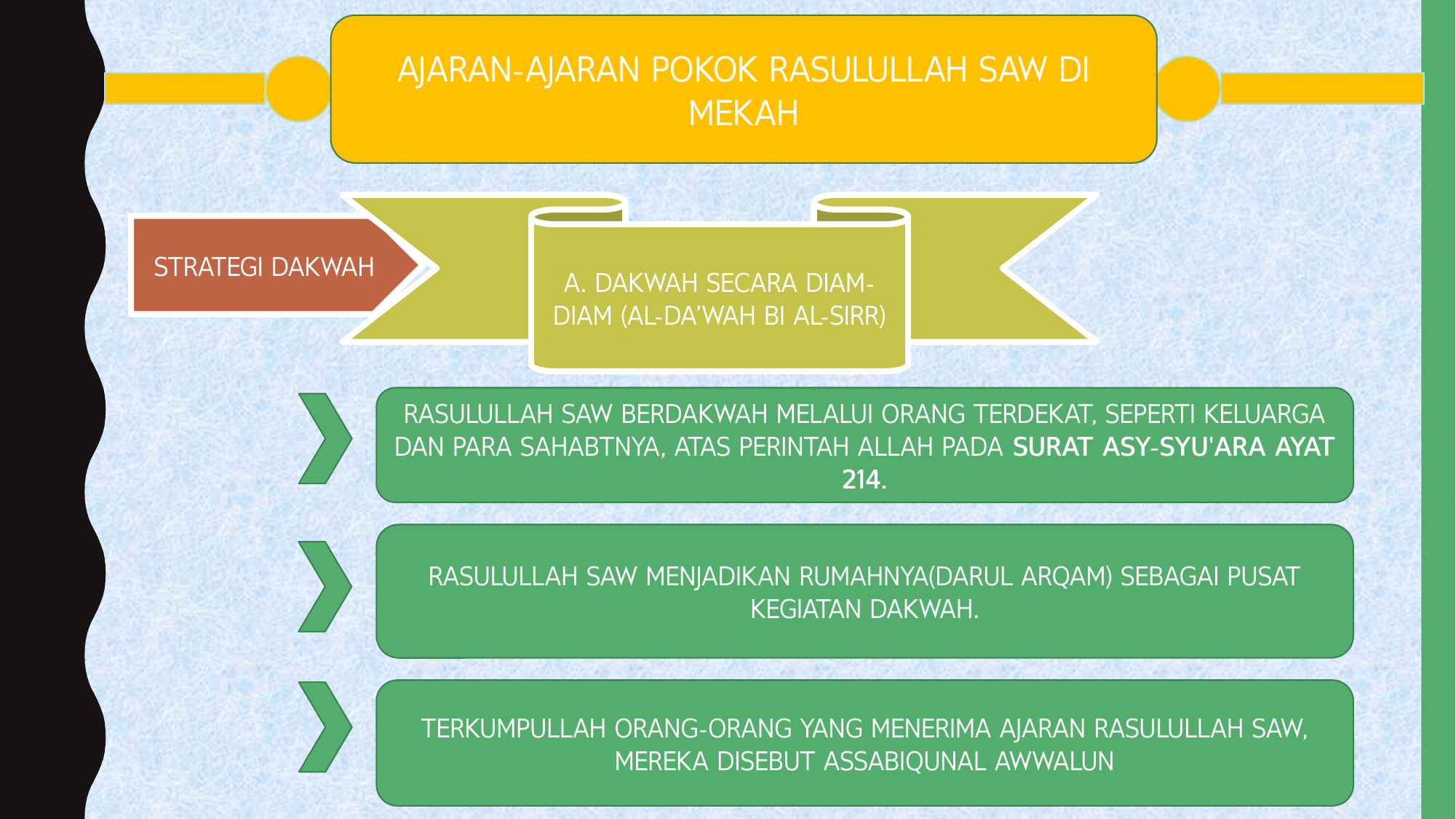

AJARAN-AJARAN POKOK RASULULLAH SAW DI MEKAH

A. DAKWAH SECARA DIAM-DIAM (AL-DA’WAH BI AL-SIRR)
STRATEGI DAKWAH
RASULULLAH SAW BERDAKWAH MELALUI ORANG TERDEKAT, SEPERTI KELUARGA DAN PARA SAHABTNYA, ATAS PERINTAH ALLAH PADA SURAT ASY-SYU'ARA AYAT 214.

RASULULLAH SAW MENJADIKAN RUMAHNYA(DARUL ARQAM) SEBAGAI PUSAT KEGIATAN DAKWAH.

TERKUMPULLAH ORANG-ORANG YANG MENERIMA AJARAN RASULULLAH SAW, MEREKA DISEBUT ASSABIQUNAL AWWALUN